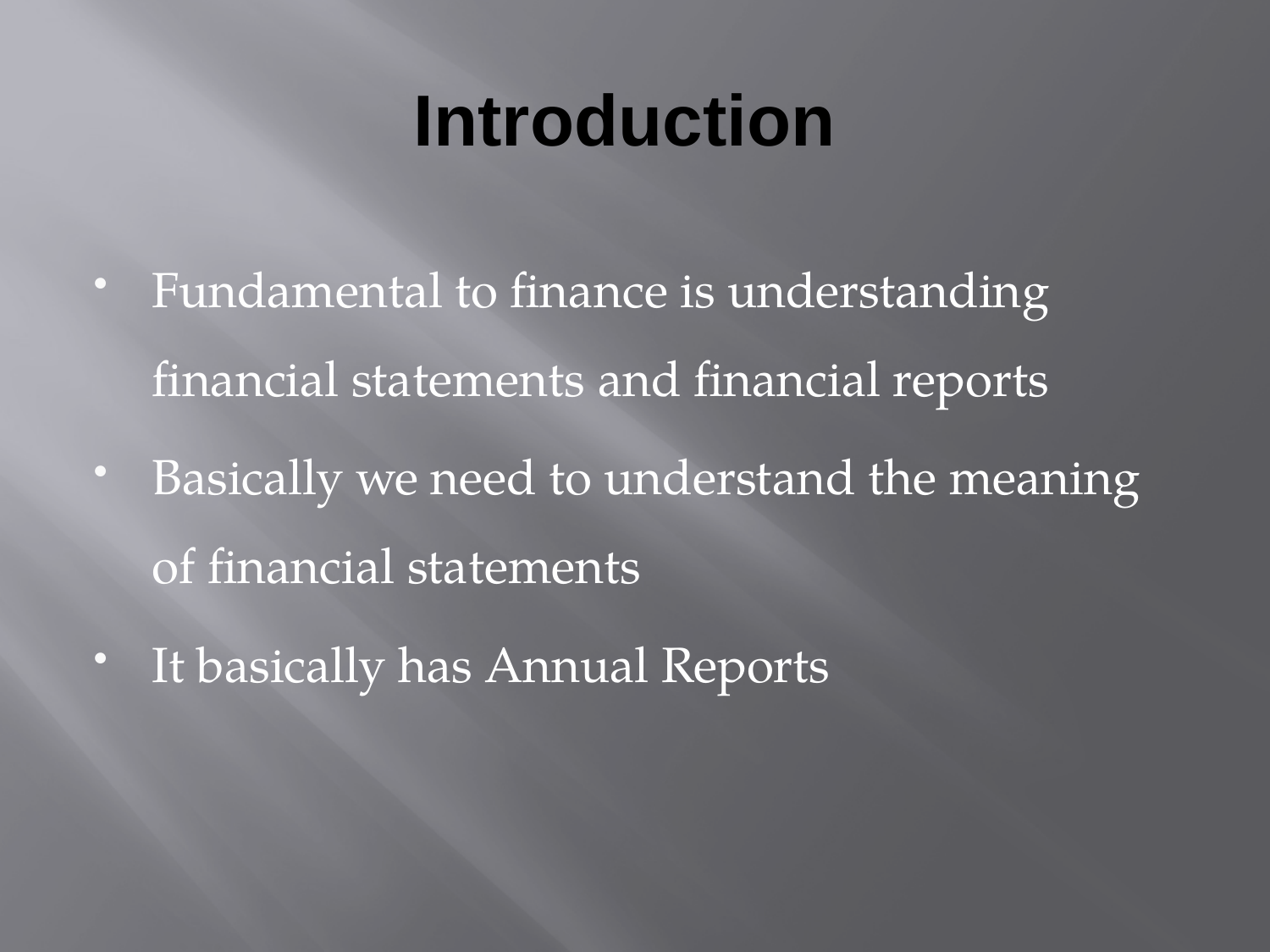

# Introduction
Fundamental to finance is understanding financial statements and financial reports
Basically we need to understand the meaning of financial statements
It basically has Annual Reports